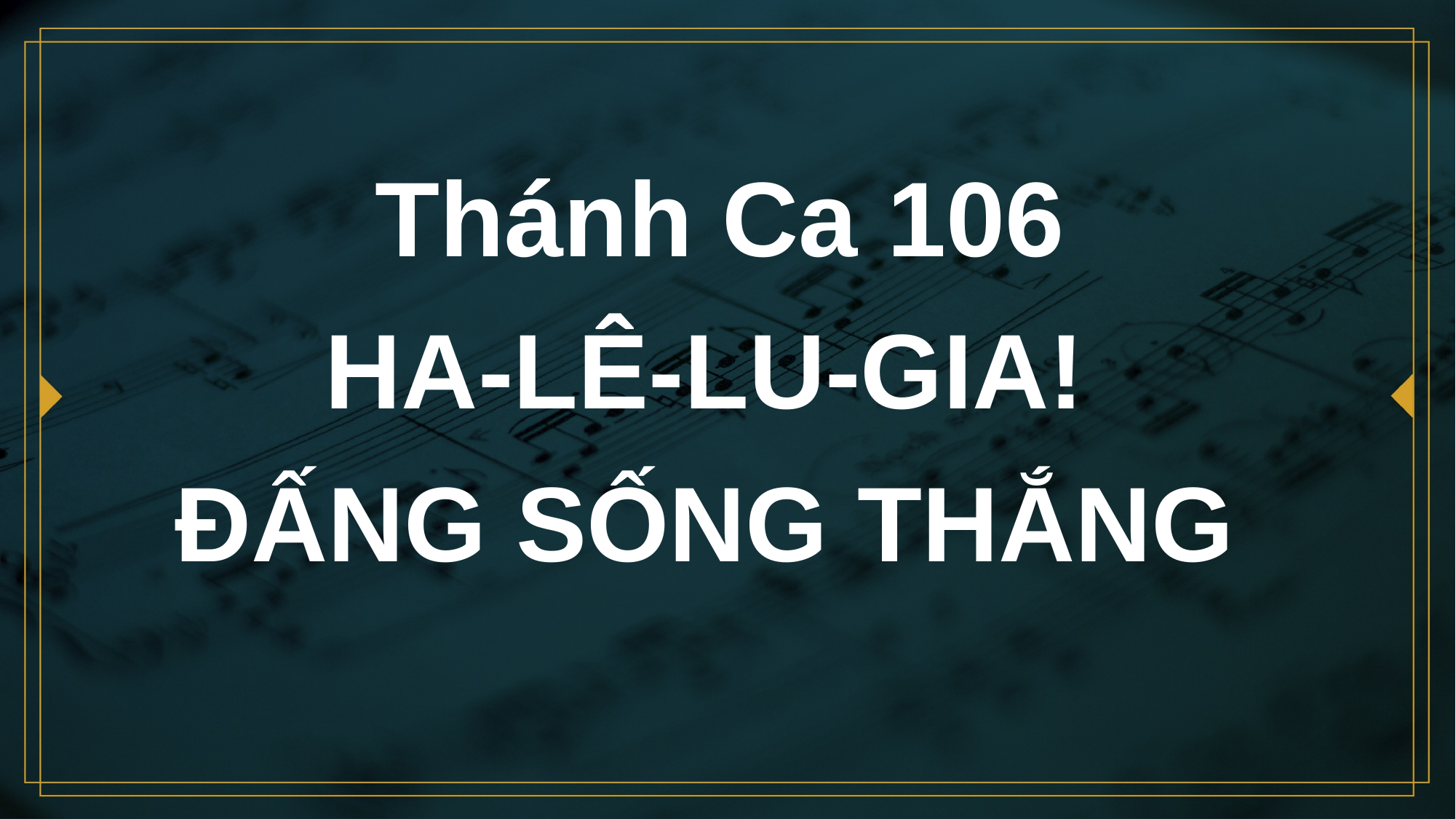

# Thánh Ca 106 HA-LÊ-LU-GIA! ĐẤNG SỐNG THẮNG